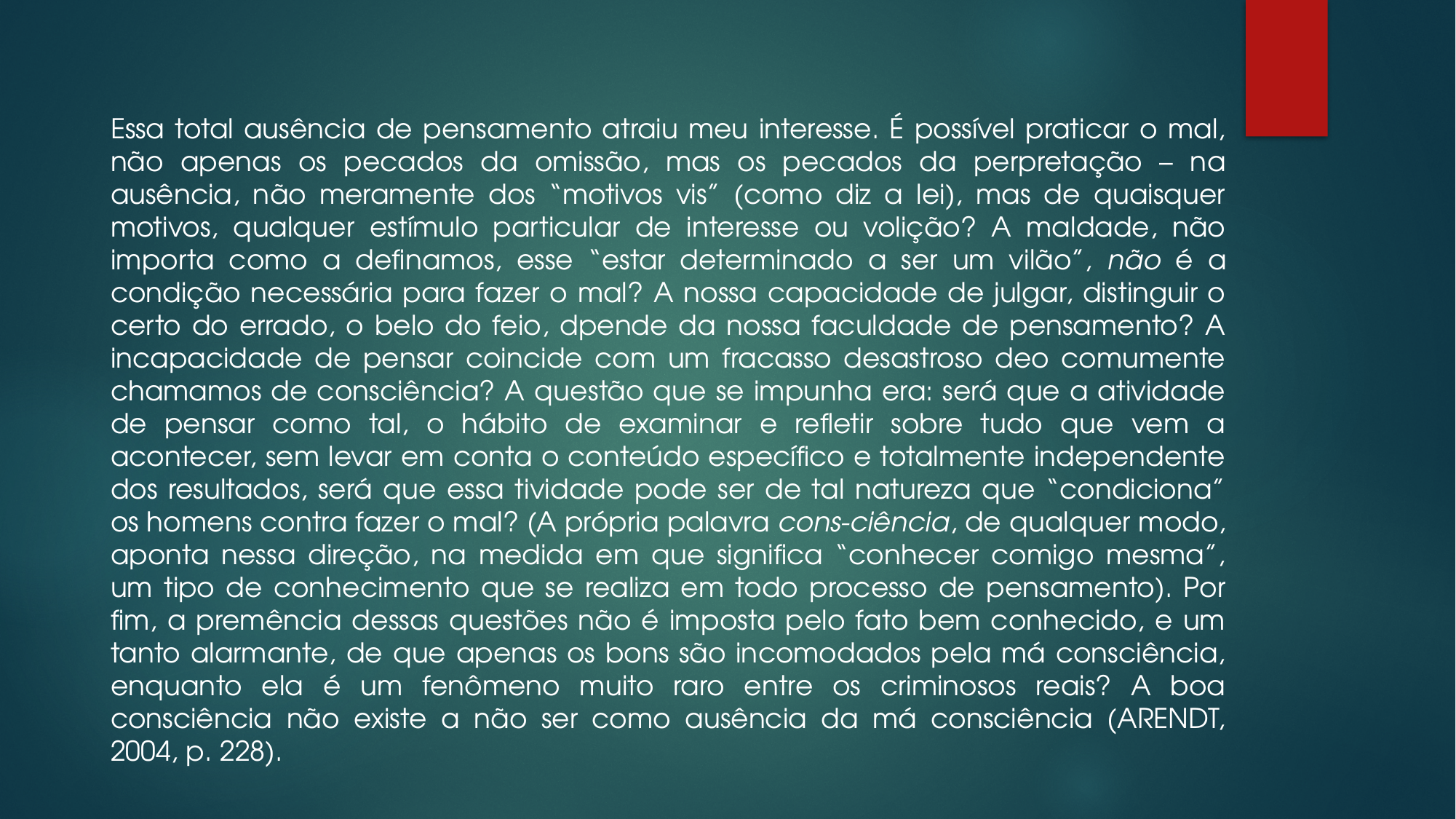

Essa total ausência de pensamento atraiu meu interesse. É possível praticar o mal, não apenas os pecados da omissão, mas os pecados da perpretação – na ausência, não meramente dos “motivos vis” (como diz a lei), mas de quaisquer motivos, qualquer estímulo particular de interesse ou volição? A maldade, não importa como a definamos, esse “estar determinado a ser um vilão”, não é a condição necessária para fazer o mal? A nossa capacidade de julgar, distinguir o certo do errado, o belo do feio, dpende da nossa faculdade de pensamento? A incapacidade de pensar coincide com um fracasso desastroso deo comumente chamamos de consciência? A questão que se impunha era: será que a atividade de pensar como tal, o hábito de examinar e refletir sobre tudo que vem a acontecer, sem levar em conta o conteúdo específico e totalmente independente dos resultados, será que essa tividade pode ser de tal natureza que “condiciona” os homens contra fazer o mal? (A própria palavra cons-ciência, de qualquer modo, aponta nessa direção, na medida em que significa “conhecer comigo mesma”, um tipo de conhecimento que se realiza em todo processo de pensamento). Por fim, a premência dessas questões não é imposta pelo fato bem conhecido, e um tanto alarmante, de que apenas os bons são incomodados pela má consciência, enquanto ela é um fenômeno muito raro entre os criminosos reais? A boa consciência não existe a não ser como ausência da má consciência (ARENDT, 2004, p. 228).